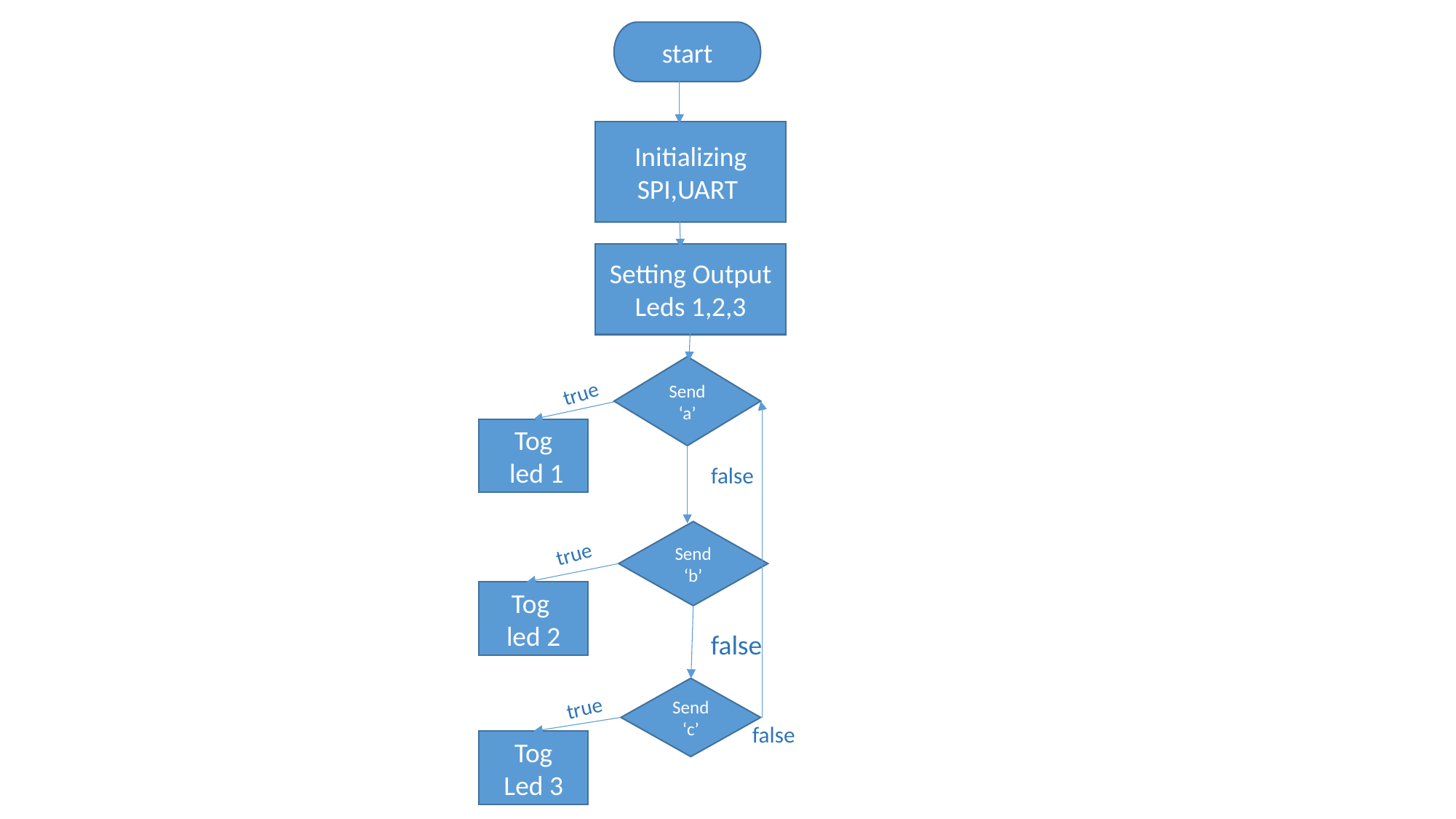

start
Initializing SPI,UART
Setting Output Leds 1,2,3
Send ‘a’
true
Tog
 led 1
false
Send ‘b’
true
Tog
led 2
false

Send
‘c’
true
false
Tog
Led 3